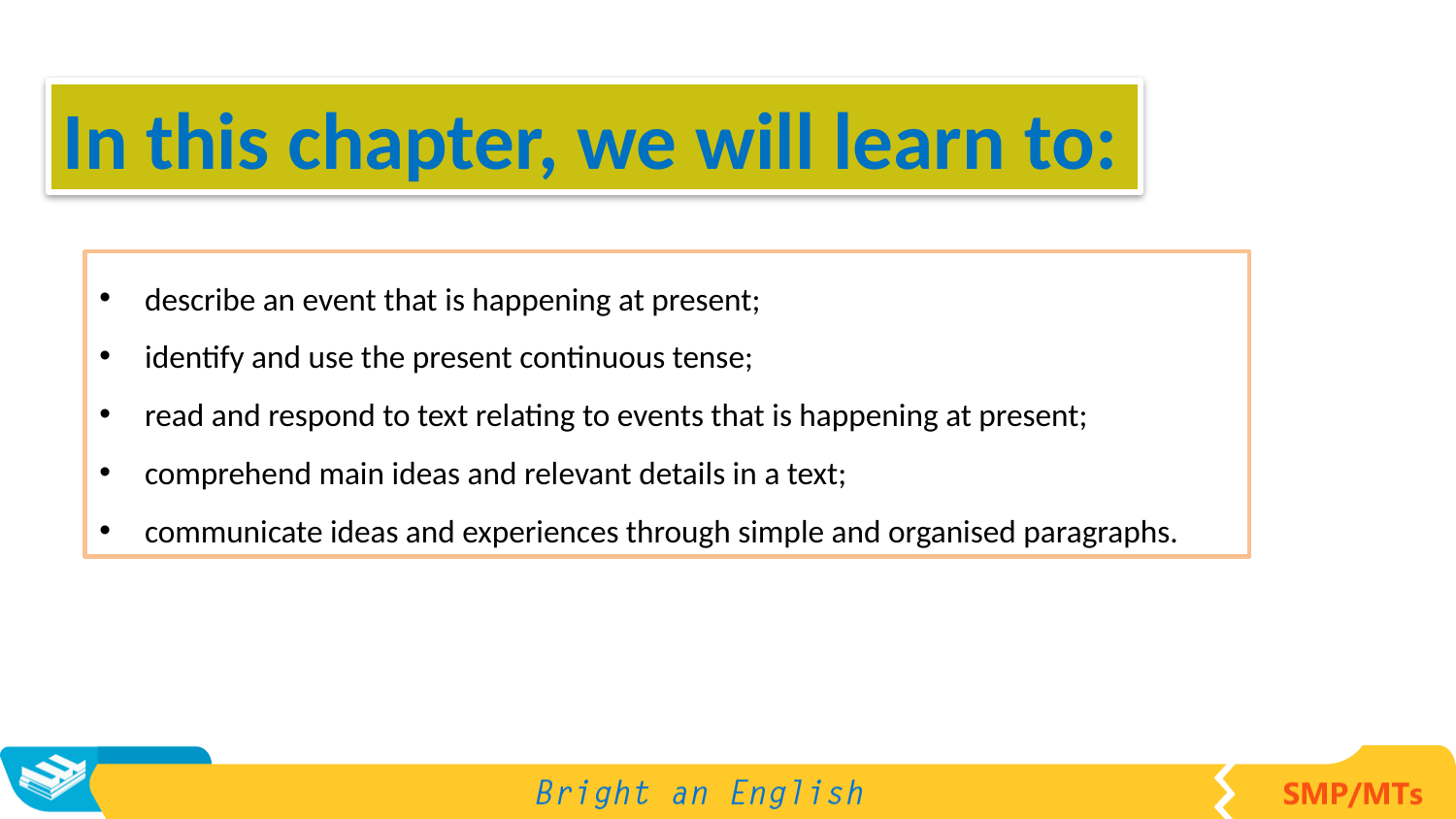

A. ……….
In this chapter, we will learn to:
describe an event that is happening at present;
identify and use the present continuous tense;
read and respond to text relating to events that is happening at present;
comprehend main ideas and relevant details in a text;
communicate ideas and experiences through simple and organised paragraphs.